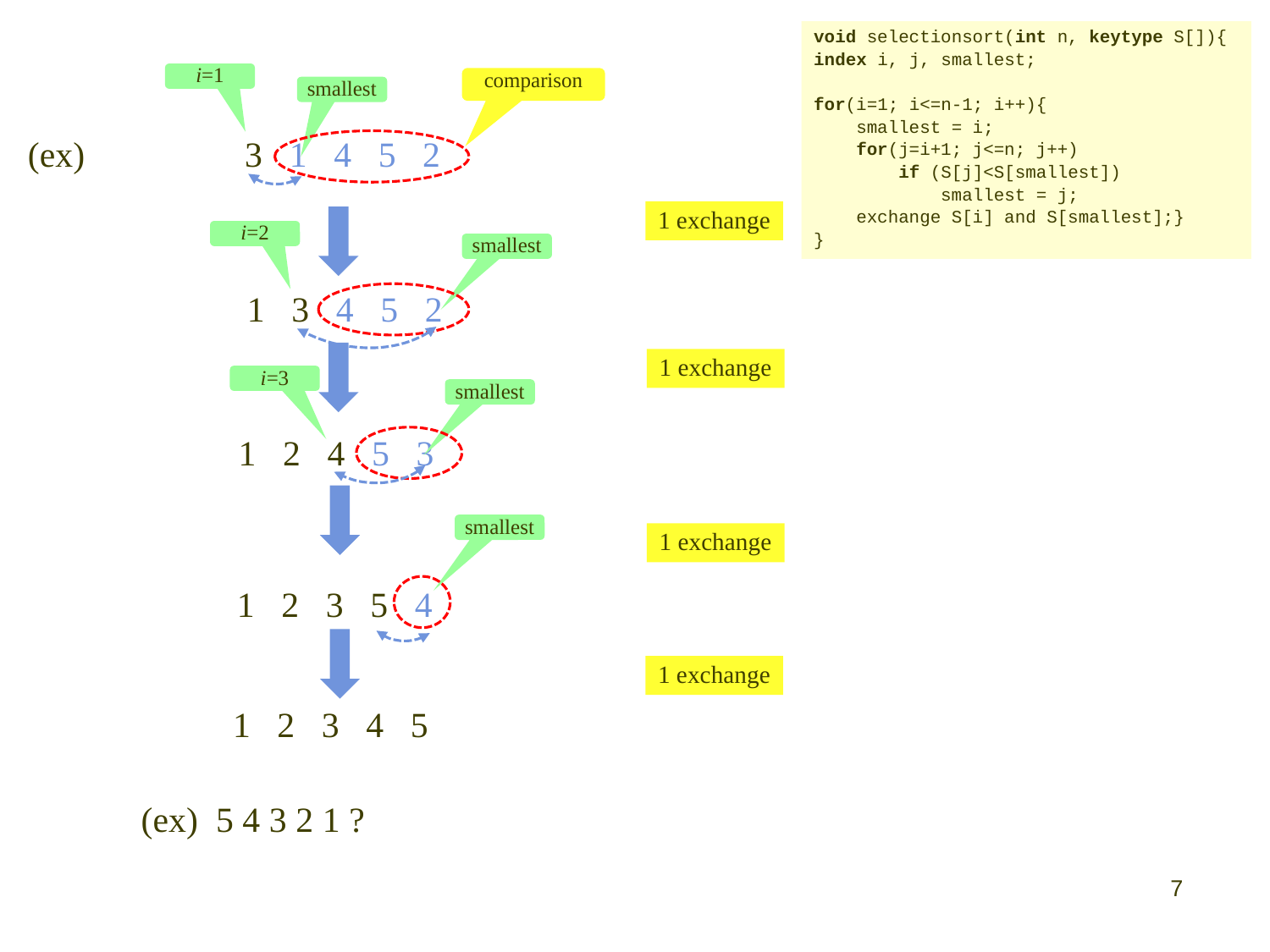

void selectionsort(int n, keytype S[]){
index i, j, smallest;

for(i=1; i<=n-1; i++){
    smallest = i;
    for(j=i+1; j<=n; j++)
        if (S[j]<S[smallest])
	smallest = j;
    exchange S[i] and S[smallest];}
}
i=1
comparison
smallest

(ex)                  3   1   4   5   2

1 exchange

i=2
smallest

1   3   4   5   2

1 exchange
i=3
smallest

1   2   4   5   3

smallest
1 exchange

1   2   3   5   4

1 exchange
1   2   3   4   5
(ex)  5 4 3 2 1 ?
7